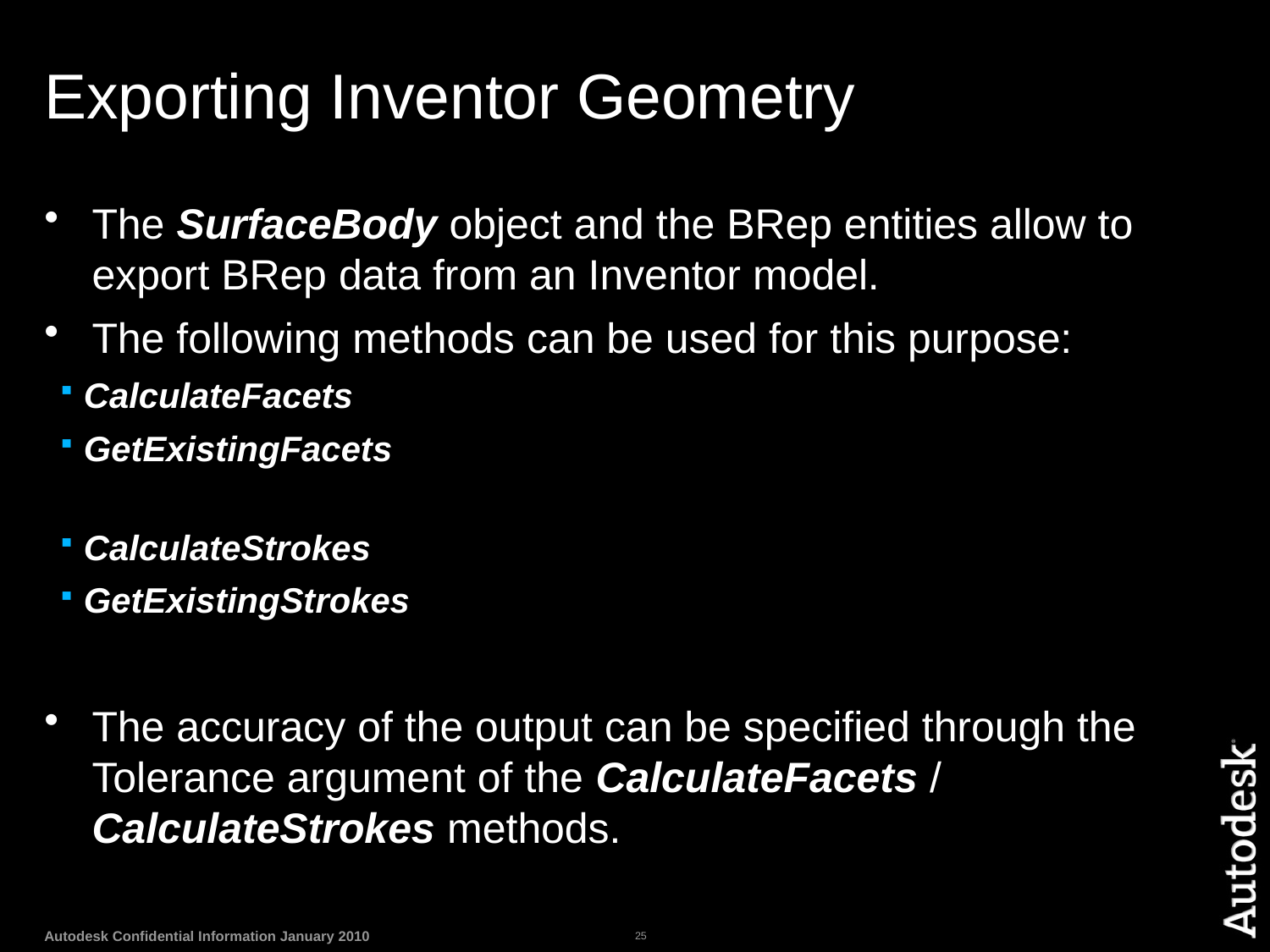

# Exporting Inventor Geometry
The SurfaceBody object and the BRep entities allow to export BRep data from an Inventor model.
The following methods can be used for this purpose:
CalculateFacets
GetExistingFacets

CalculateStrokes
GetExistingStrokes

The accuracy of the output can be specified through the Tolerance argument of the CalculateFacets / CalculateStrokes methods.